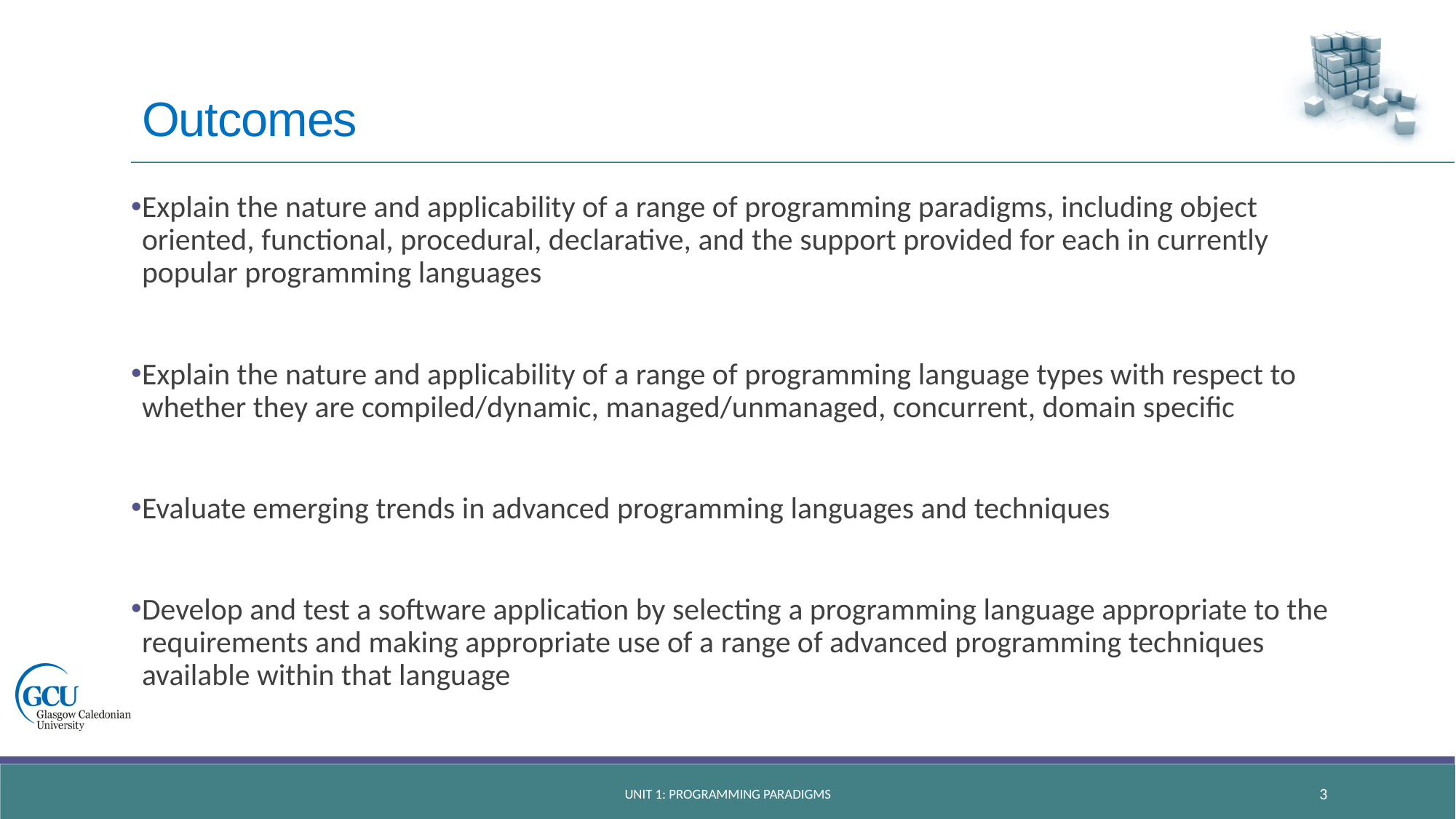

# Outcomes
Explain the nature and applicability of a range of programming paradigms, including object oriented, functional, procedural, declarative, and the support provided for each in currently popular programming languages

Explain the nature and applicability of a range of programming language types with respect to whether they are compiled/dynamic, managed/unmanaged, concurrent, domain specific

Evaluate emerging trends in advanced programming languages and techniques

Develop and test a software application by selecting a programming language appropriate to the requirements and making appropriate use of a range of advanced programming techniques available within that language
Unit 1: programming paradigms
3